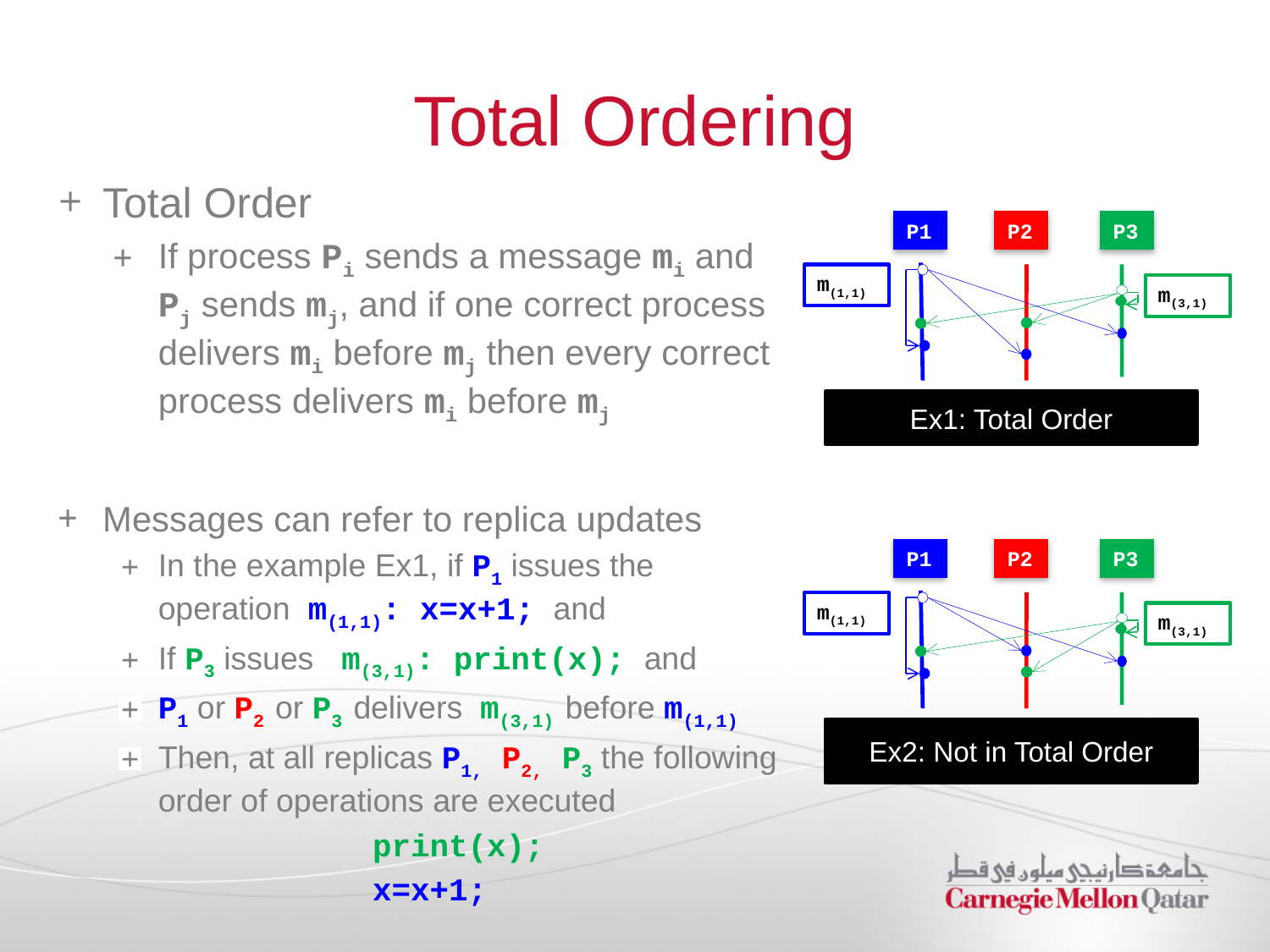

# Total Ordering
Total Order
If process Pi sends a message mi and Pj sends mj, and if one correct process delivers mi before mj then every correct process delivers mi before mj

Messages can refer to replica updates
In the example Ex1, if P1 issues the operation  m(1,1): x=x+1; and
If P3 issues  m(3,1): print(x); and
P1 or P2 or P3 delivers  m(3,1) before m(1,1)
Then, at all replicas P1, P2, P3 the following order of operations are executed
		print(x);
		x=x+1;
P1
P2
P3
m(1,1)

m(3,1)

Ex1: Total Order

P1
P2
P3
m(1,1)

m(3,1)

Ex2: Not in Total Order